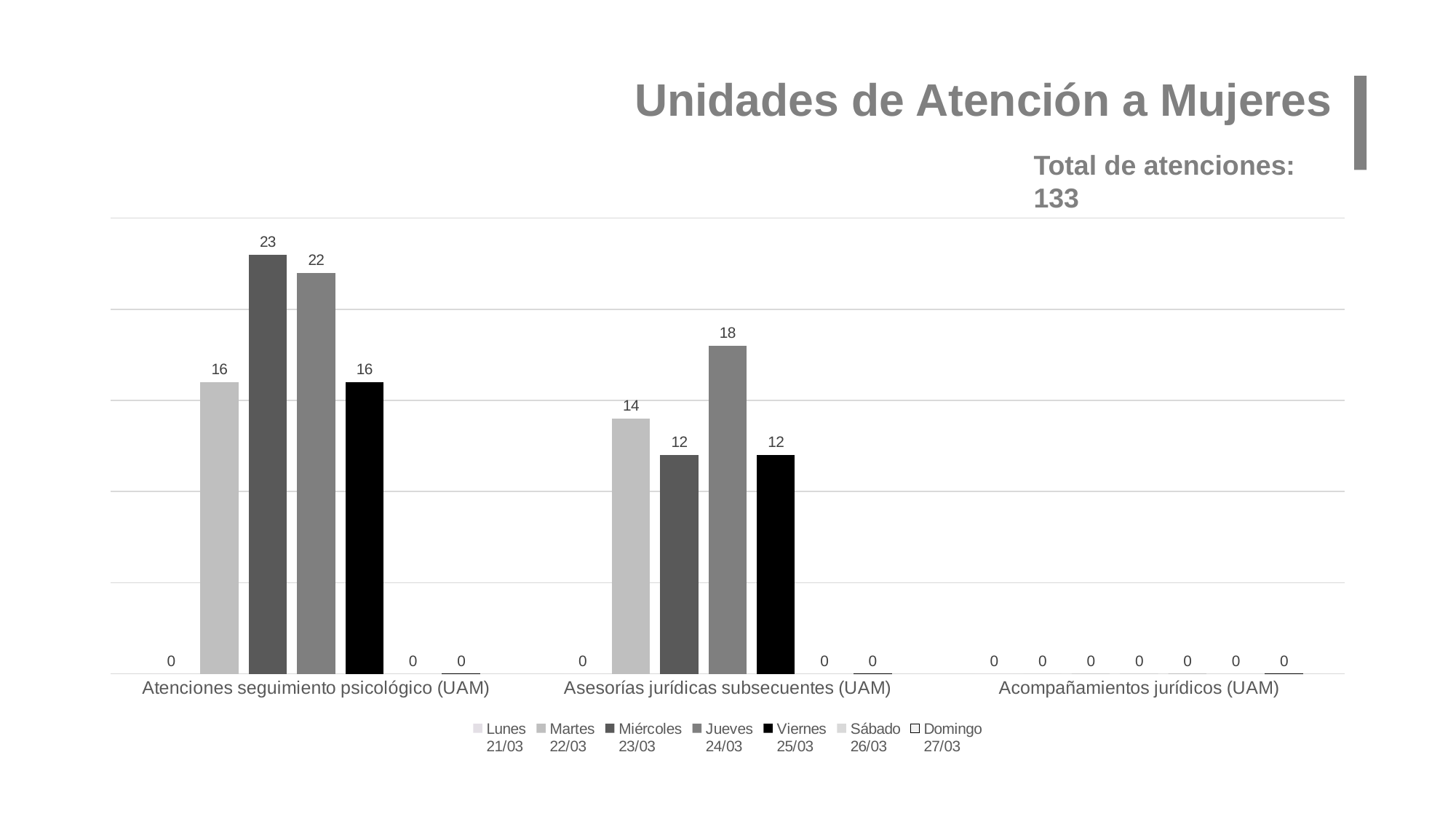

Unidades de Atención a Mujeres

Total de atenciones: 133

### Chart

| Category | Lunes
21/03 | Martes
22/03 | Miércoles
23/03 | Jueves
24/03 | Viernes
25/03 | Sábado
26/03 | Domingo
27/03 |
|---|---|---|---|---|---|---|---|
| Atenciones seguimiento psicológico (UAM) | 0.0 | 16.0 | 23.0 | 22.0 | 16.0 | 0.0 | 0.0 |
| Asesorías jurídicas subsecuentes (UAM) | 0.0 | 14.0 | 12.0 | 18.0 | 12.0 | 0.0 | 0.0 |
| Acompañamientos jurídicos (UAM) | 0.0 | 0.0 | 0.0 | 0.0 | 0.0 | 0.0 | 0.0 |